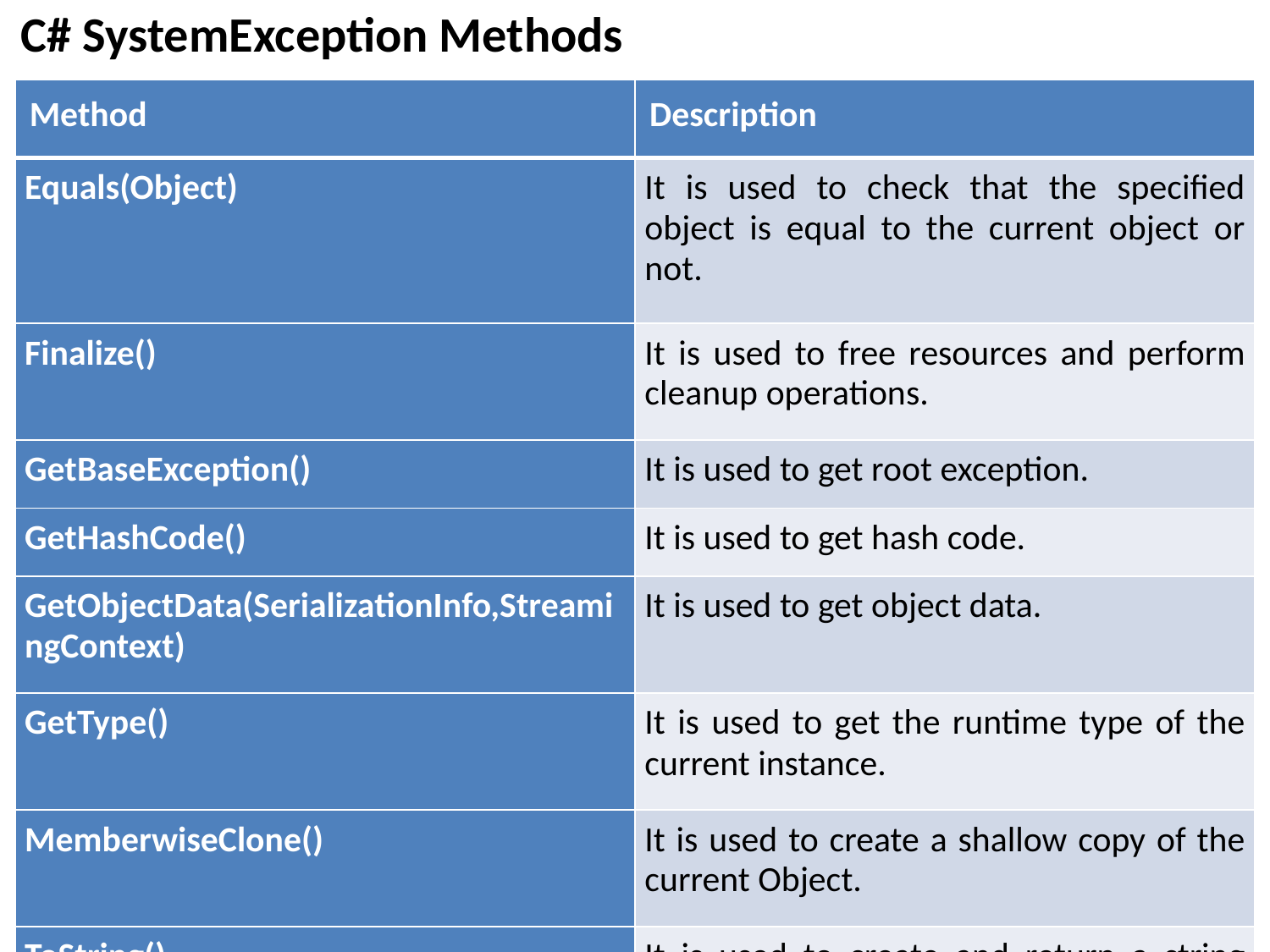

C# SystemException Methods
| Method | Description |
| --- | --- |
| Equals(Object) | It is used to check that the specified object is equal to the current object or not. |
| Finalize() | It is used to free resources and perform cleanup operations. |
| GetBaseException() | It is used to get root exception. |
| GetHashCode() | It is used to get hash code. |
| GetObjectData(SerializationInfo,StreamingContext) | It is used to get object data. |
| GetType() | It is used to get the runtime type of the current instance. |
| MemberwiseClone() | It is used to create a shallow copy of the current Object. |
| ToString() | It is used to create and return a string representation of the current exception. |